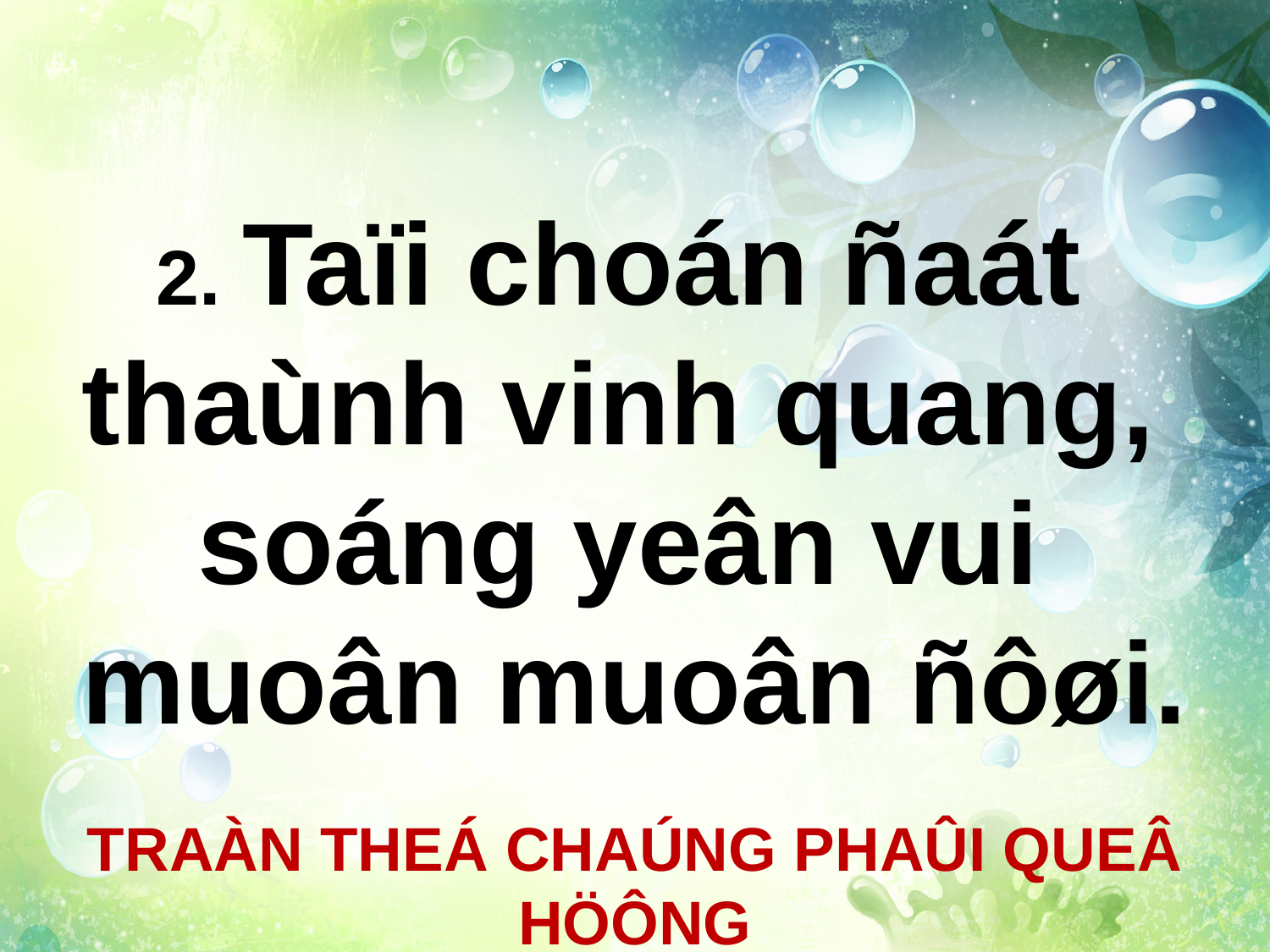

2. Taïi choán ñaát
thaùnh vinh quang,
soáng yeân vui
muoân muoân ñôøi.
TRAÀN THEÁ CHAÚNG PHAÛI QUEÂ HÖÔNG